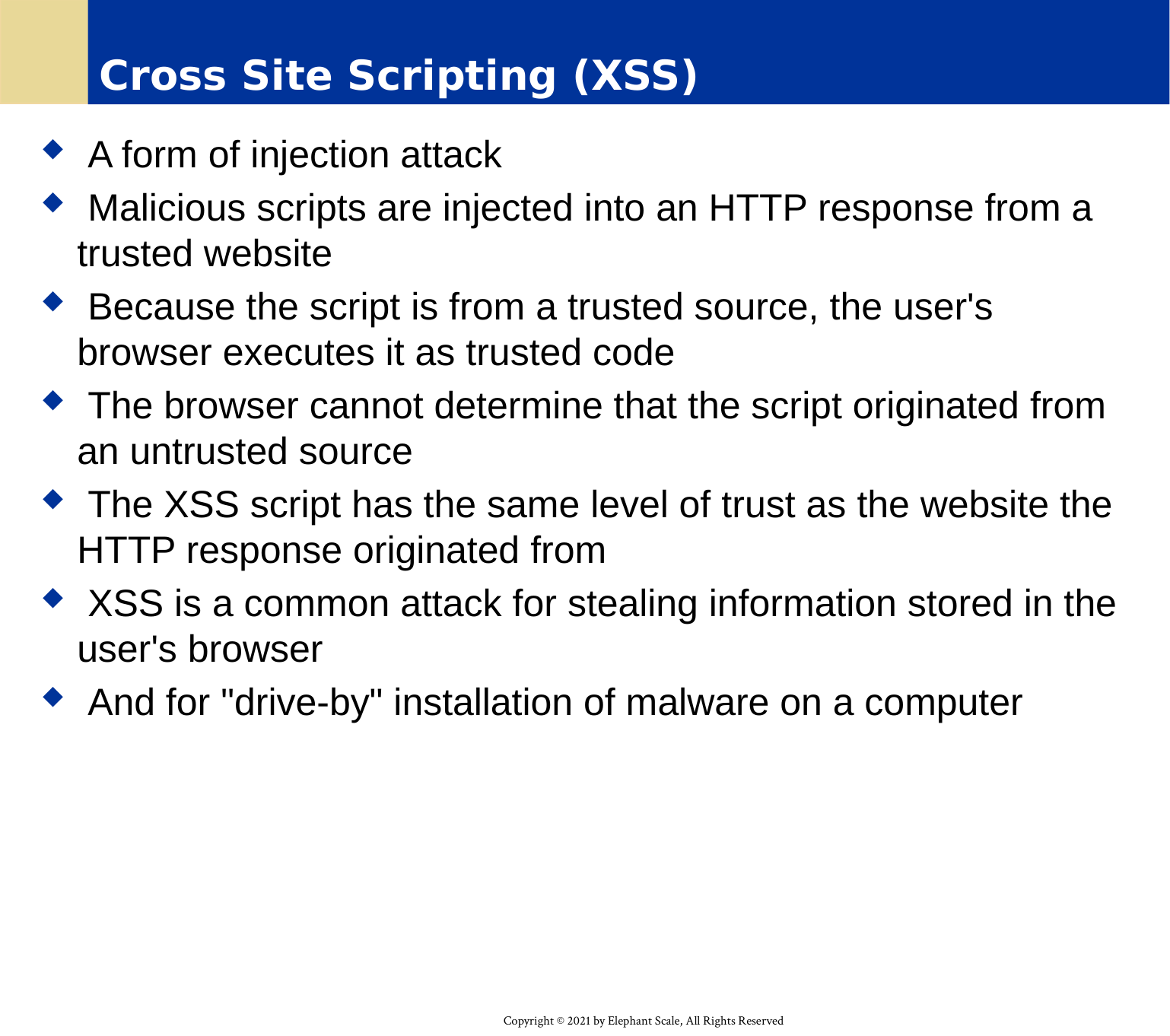

# Cross Site Scripting (XSS)
 A form of injection attack
 Malicious scripts are injected into an HTTP response from a trusted website
 Because the script is from a trusted source, the user's browser executes it as trusted code
 The browser cannot determine that the script originated from an untrusted source
 The XSS script has the same level of trust as the website the HTTP response originated from
 XSS is a common attack for stealing information stored in the user's browser
 And for "drive-by" installation of malware on a computer
Copyright © 2021 by Elephant Scale, All Rights Reserved